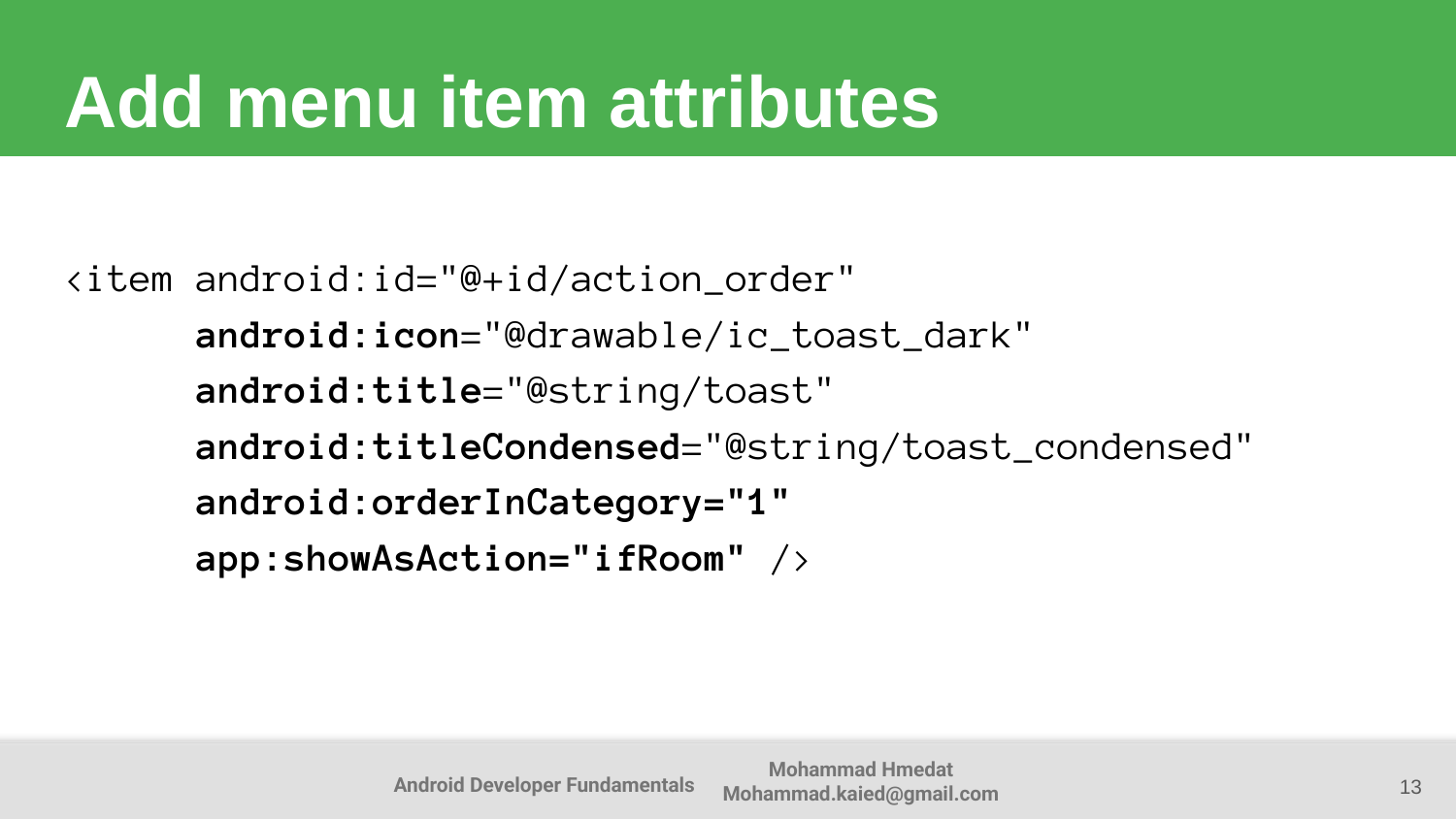

# Add menu item attributes

<item android:id="@+id/action_order"
      android:icon="@drawable/ic_toast_dark"
      android:title="@string/toast"
      android:titleCondensed="@string/toast_condensed"
      android:orderInCategory="1"
      app:showAsAction="ifRoom" />

13